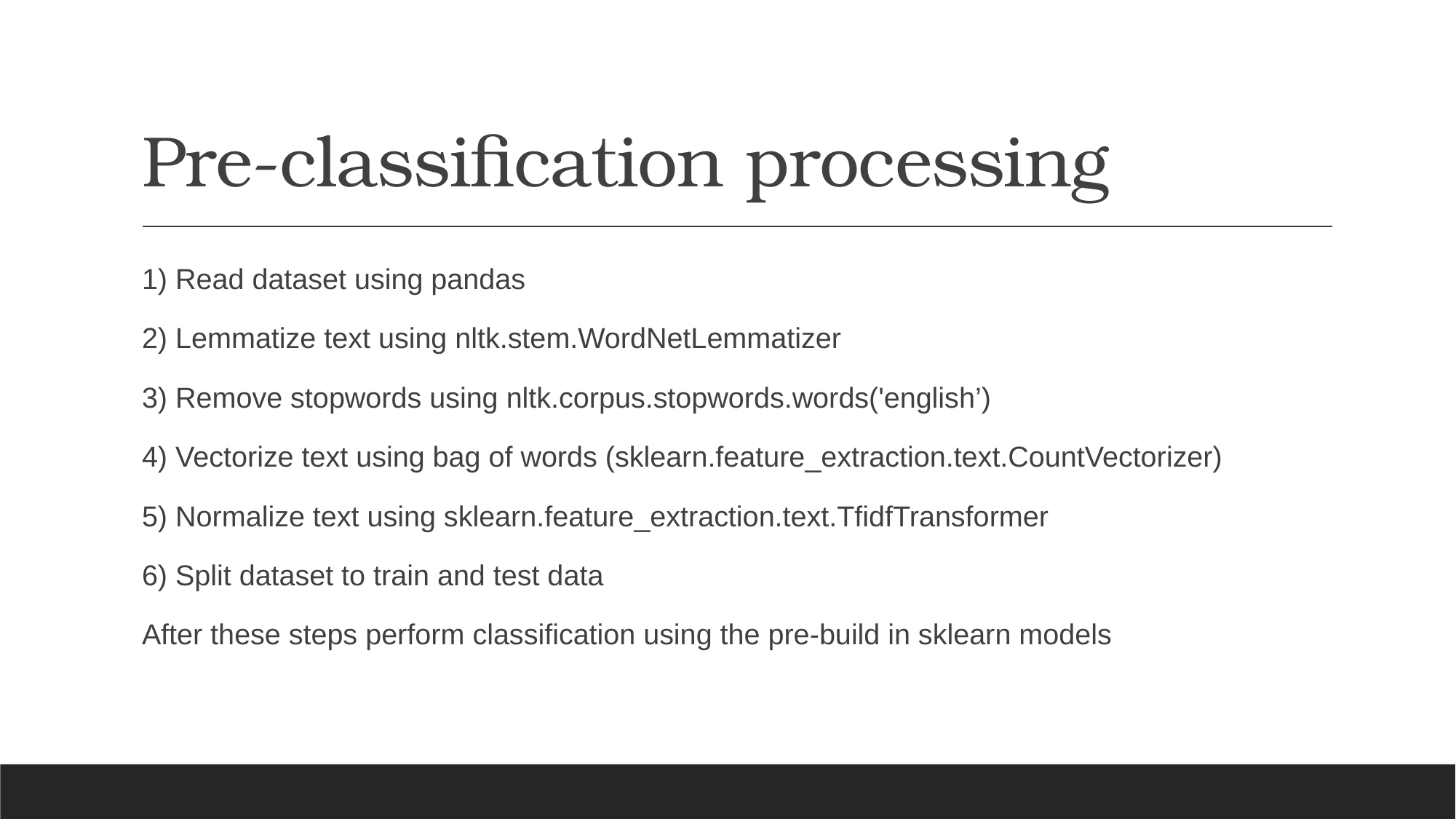

# Pre-classification processing
1) Read dataset using pandas
2) Lemmatize text using nltk.stem.WordNetLemmatizer
3) Remove stopwords using nltk.corpus.stopwords.words('english’)
4) Vectorize text using bag of words (sklearn.feature_extraction.text.CountVectorizer)
5) Normalize text using sklearn.feature_extraction.text.TfidfTransformer
6) Split dataset to train and test data
After these steps perform classification using the pre-build in sklearn models